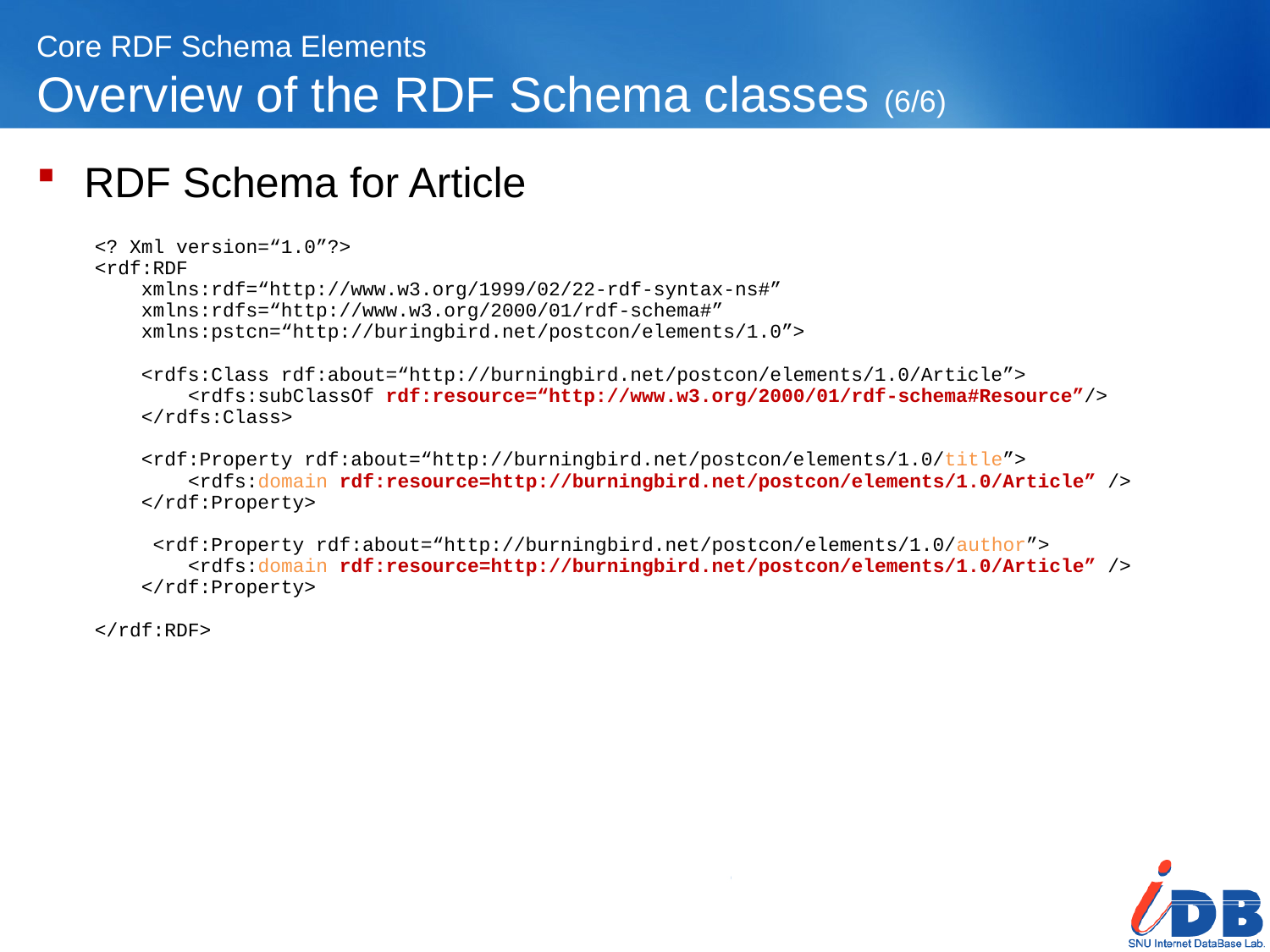

# Core RDF Schema Elements Overview of the RDF Schema classes (6/6)
RDF Schema for Article

<? Xml version=“1.0”?>
<rdf:RDF
    xmlns:rdf=“http://www.w3.org/1999/02/22-rdf-syntax-ns#”
    xmlns:rdfs=“http://www.w3.org/2000/01/rdf-schema#”
    xmlns:pstcn=“http://buringbird.net/postcon/elements/1.0”>

    <rdfs:Class rdf:about=“http://burningbird.net/postcon/elements/1.0/Article”>
        <rdfs:subClassOf rdf:resource=“http://www.w3.org/2000/01/rdf-schema#Resource”/>
    </rdfs:Class>

    <rdf:Property rdf:about=“http://burningbird.net/postcon/elements/1.0/title”>
        <rdfs:domain rdf:resource=http://burningbird.net/postcon/elements/1.0/Article” />
    </rdf:Property>

     <rdf:Property rdf:about=“http://burningbird.net/postcon/elements/1.0/author”>
        <rdfs:domain rdf:resource=http://burningbird.net/postcon/elements/1.0/Article” />
    </rdf:Property>

</rdf:RDF>